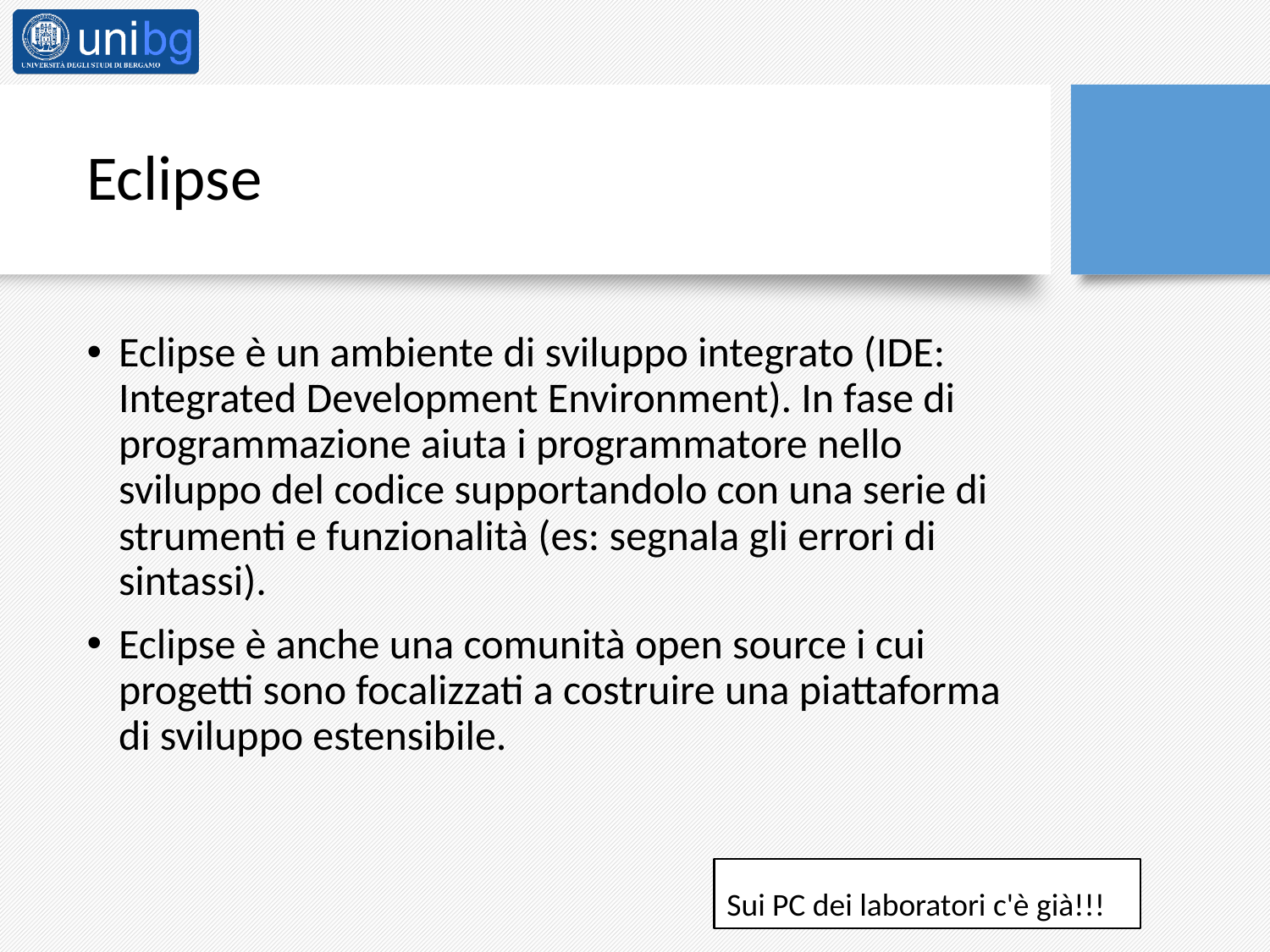

# Eclipse
Eclipse è un ambiente di sviluppo integrato (IDE: Integrated Development Environment). In fase di programmazione aiuta i programmatore nello sviluppo del codice supportandolo con una serie di strumenti e funzionalità (es: segnala gli errori di sintassi).
Eclipse è anche una comunità open source i cui progetti sono focalizzati a costruire una piattaforma di sviluppo estensibile.

Sui PC dei laboratori c'è già!!!